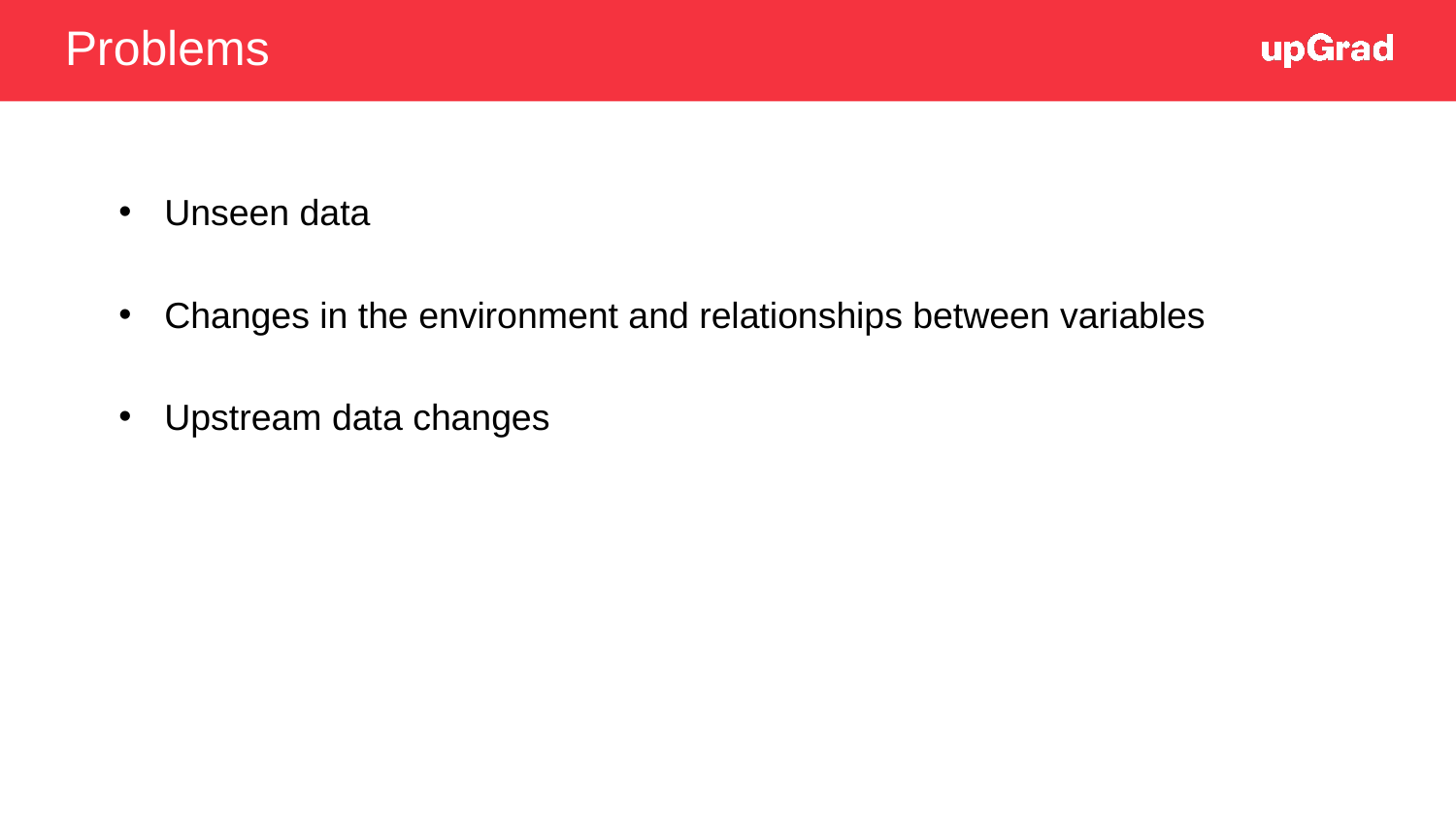

# Problems
Unseen data
Changes in the environment and relationships between variables
Upstream data changes